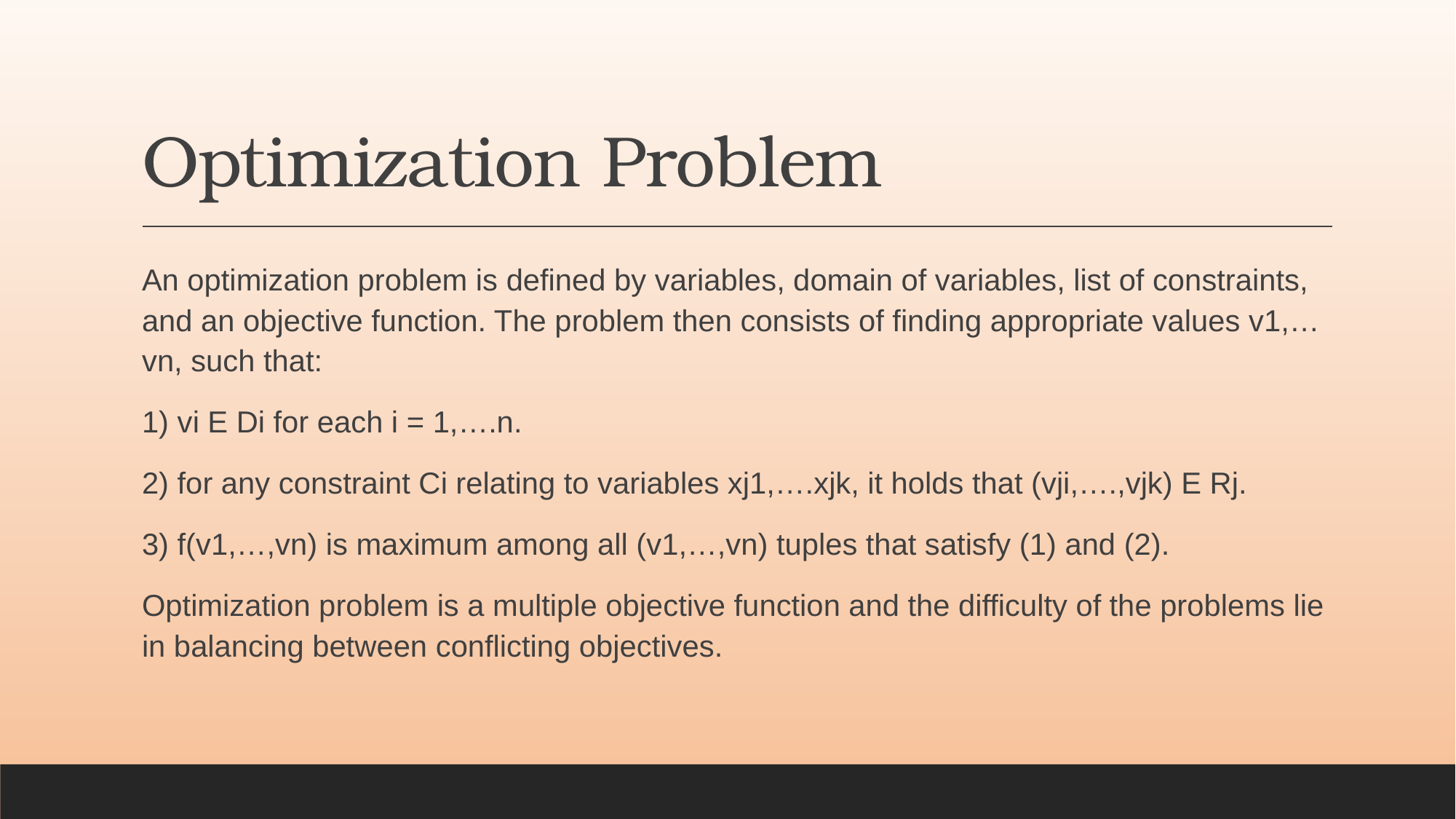

# Optimization Problem
An optimization problem is defined by variables, domain of variables, list of constraints, and an objective function. The problem then consists of finding appropriate values v1,…vn, such that:
1) vi E Di for each i = 1,….n.
2) for any constraint Ci relating to variables xj1,….xjk, it holds that (vji,….,vjk) E Rj.
3) f(v1,…,vn) is maximum among all (v1,…,vn) tuples that satisfy (1) and (2).
Optimization problem is a multiple objective function and the difficulty of the problems lie in balancing between conflicting objectives.